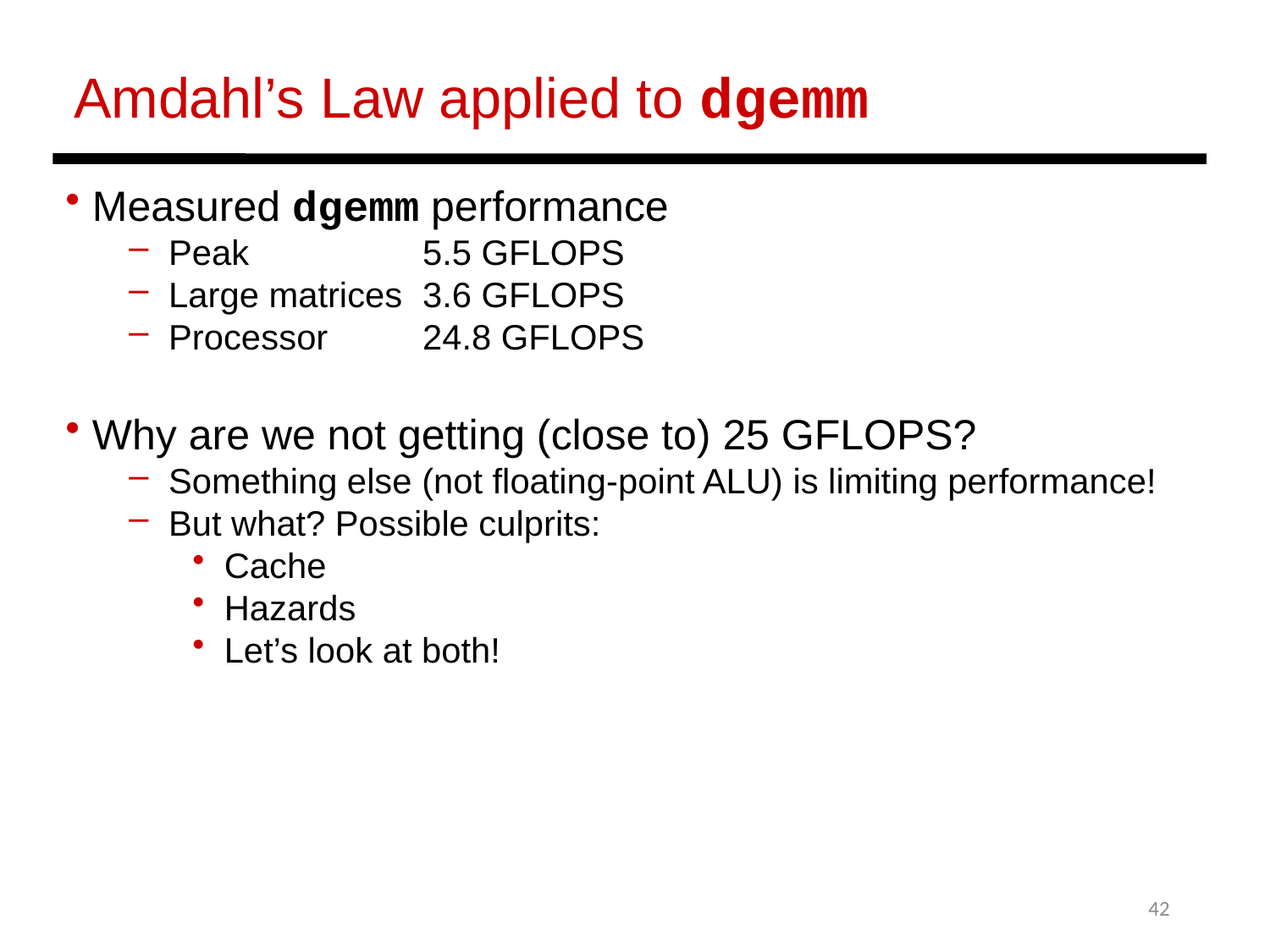

Amdahl’s Law applied to dgemm

 Measured dgemm performance
Peak		5.5 GFLOPS
Large matrices 	3.6 GFLOPS
Processor	24.8 GFLOPS

 Why are we not getting (close to) 25 GFLOPS?
Something else (not floating-point ALU) is limiting performance!
But what? Possible culprits:
Cache
Hazards
Let’s look at both!
42